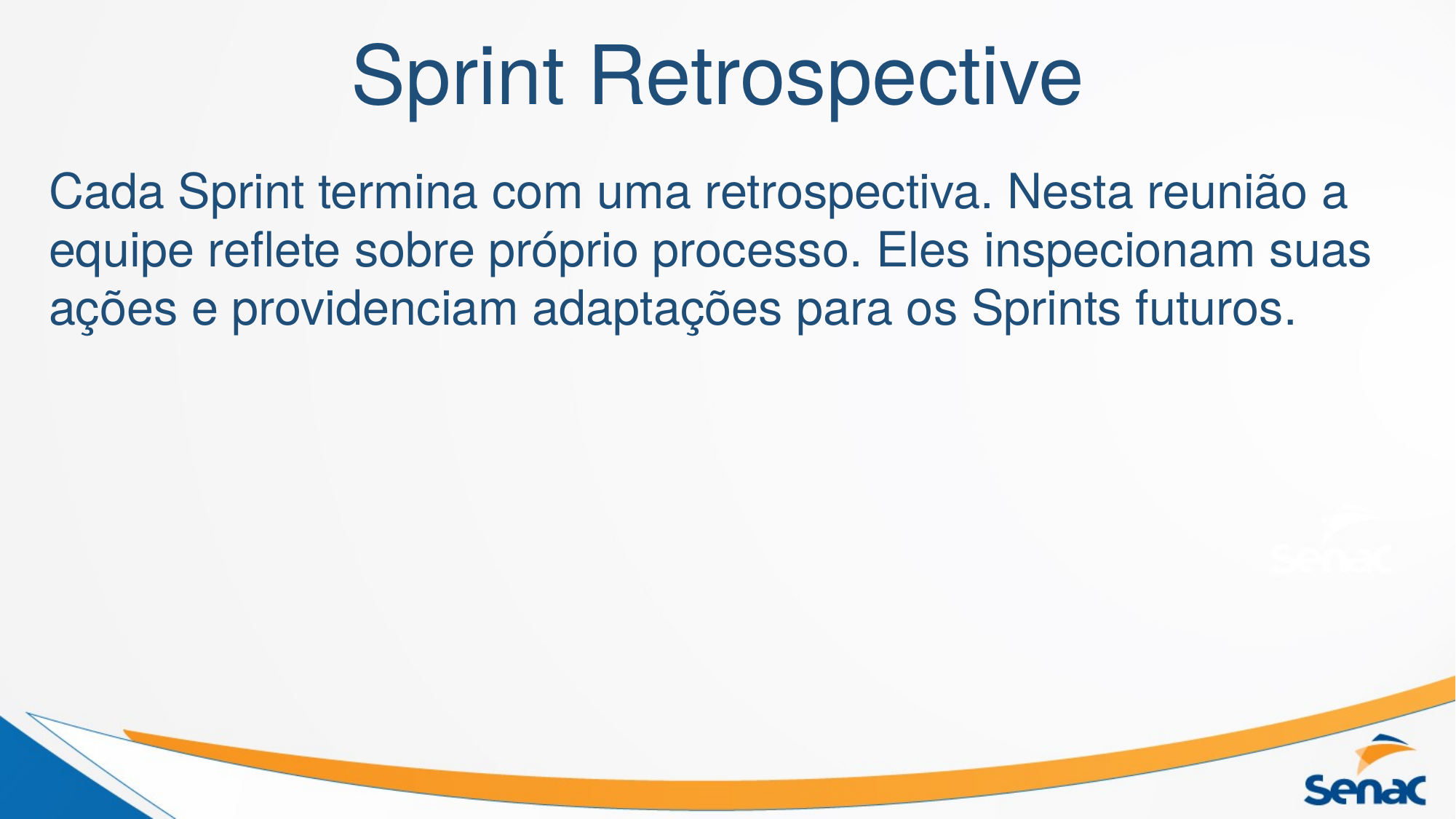

# Sprint Retrospective
Cada Sprint termina com uma retrospectiva. Nesta reunião a equipe reflete sobre próprio processo. Eles inspecionam suas ações e providenciam adaptações para os Sprints futuros.